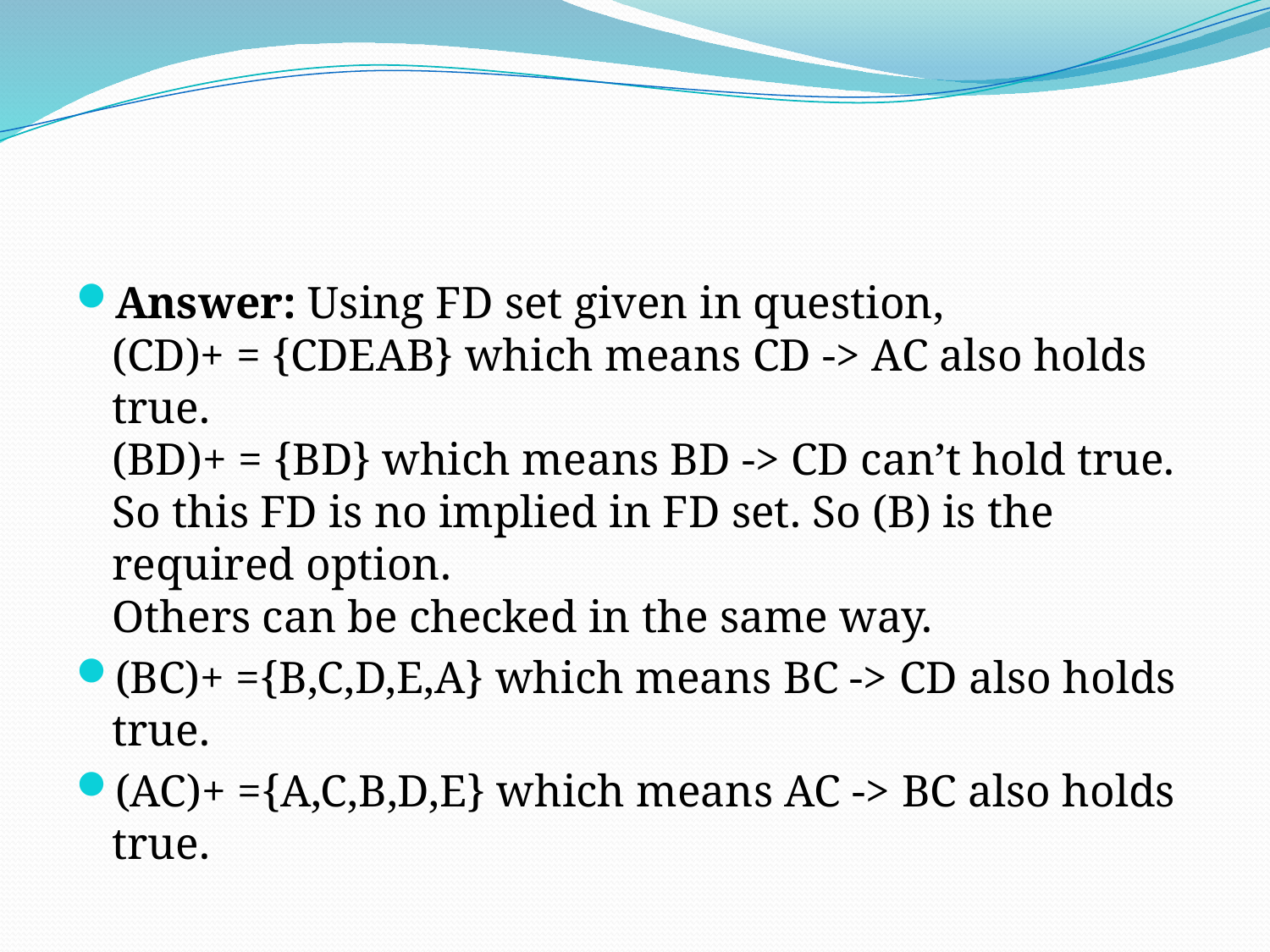

#
Answer: Using FD set given in question,
(CD)+ = {CDEAB} which means CD -> AC also holds true.
(BD)+ = {BD} which means BD -> CD can’t hold true. So this FD is no implied in FD set. So (B) is the required option.
Others can be checked in the same way.
(BC)+ ={B,C,D,E,A} which means BC -> CD also holds true.
(AC)+ ={A,C,B,D,E} which means AC -> BC also holds true.